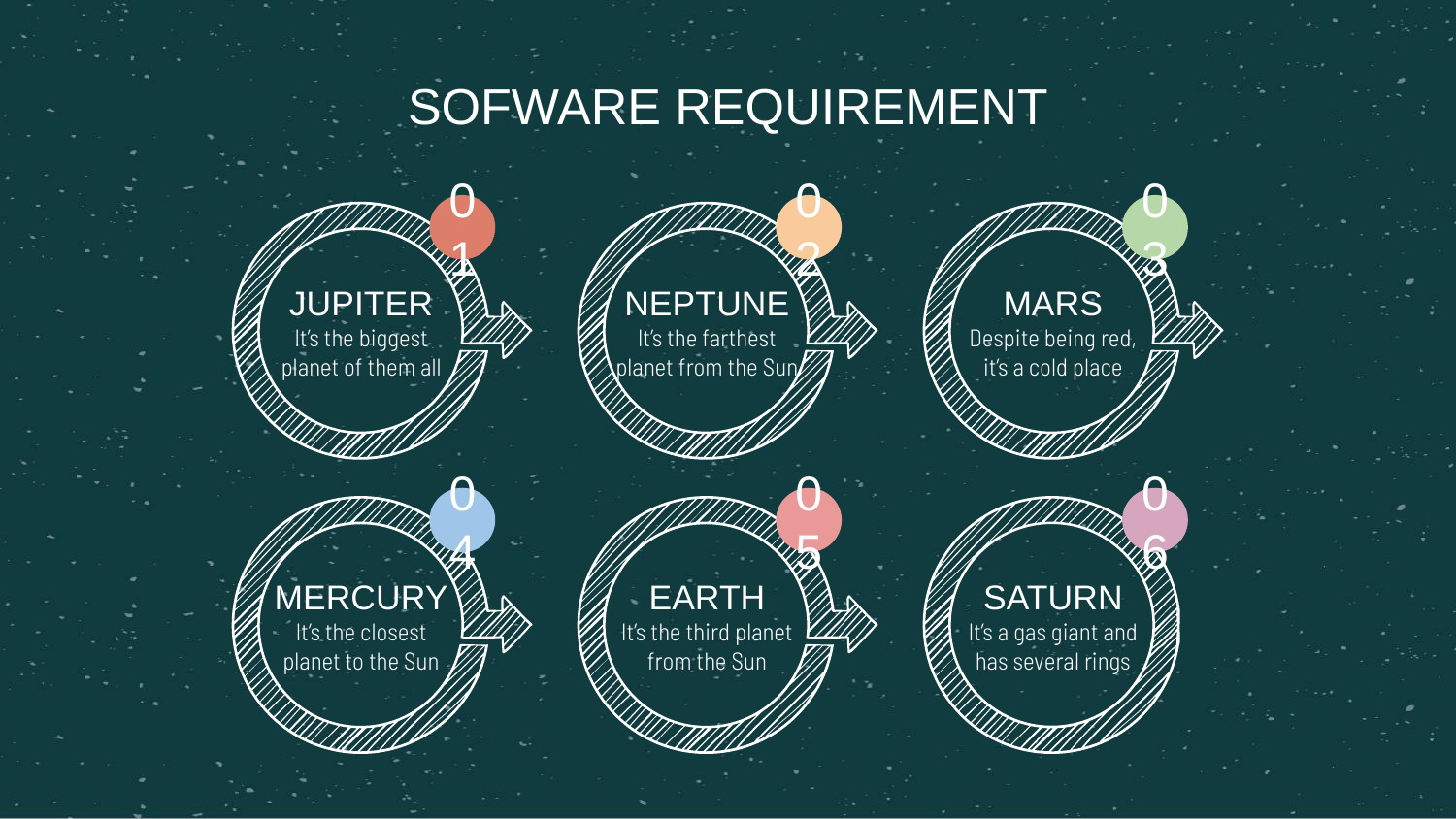

SOFWARE REQUIREMENT
01
02
03

JUPITER
NEPTUNE
MARS
It’s the biggest planet of them all
It’s the farthest planet from the Sun
Despite being red, it’s a cold place
04
05
06

MERCURY
EARTH
SATURN
It’s the closest planet to the Sun
It’s the third planet from the Sun
It’s a gas giant and has several rings